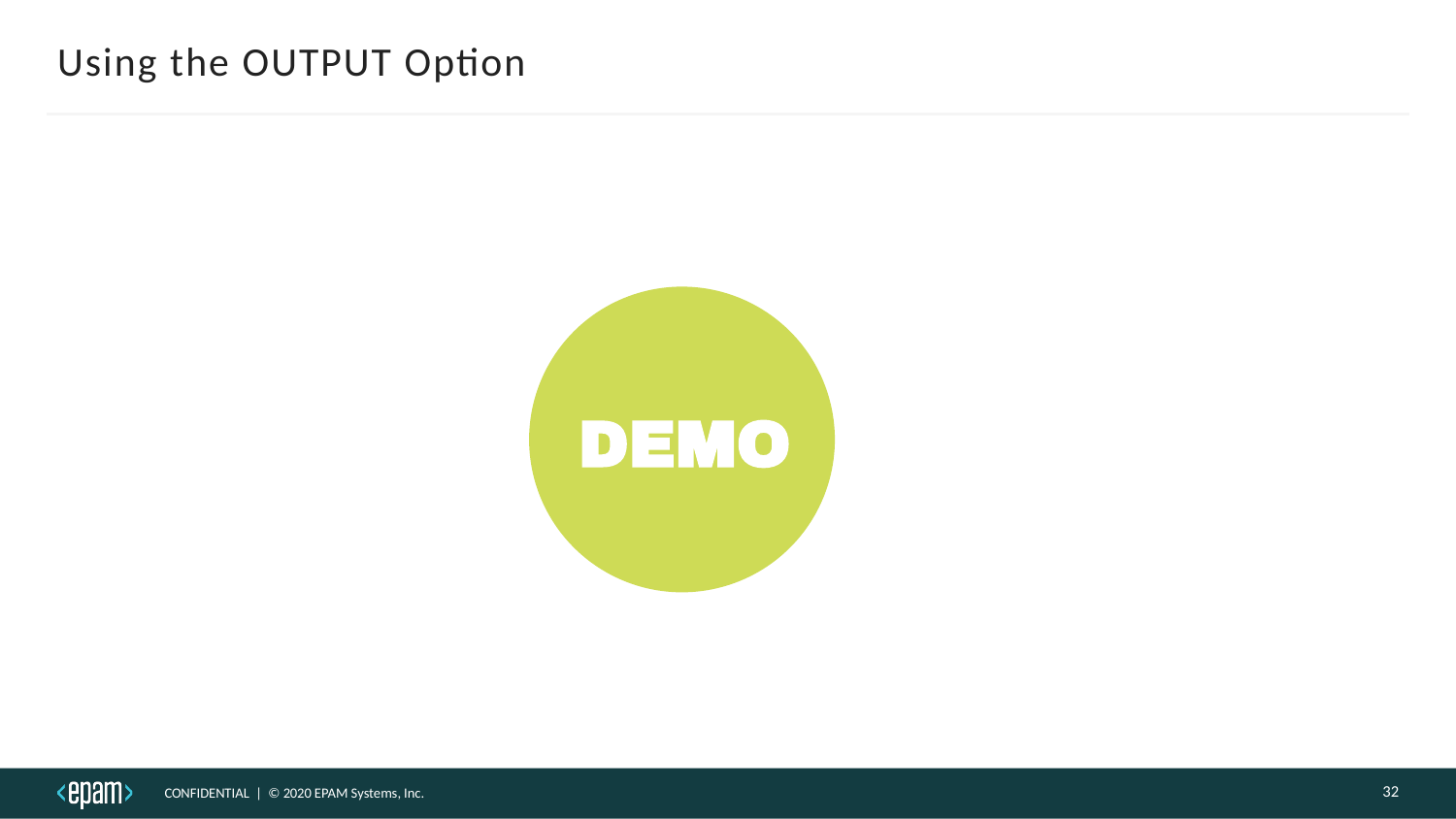

# Using the OUTPUT Option

DEMO

32